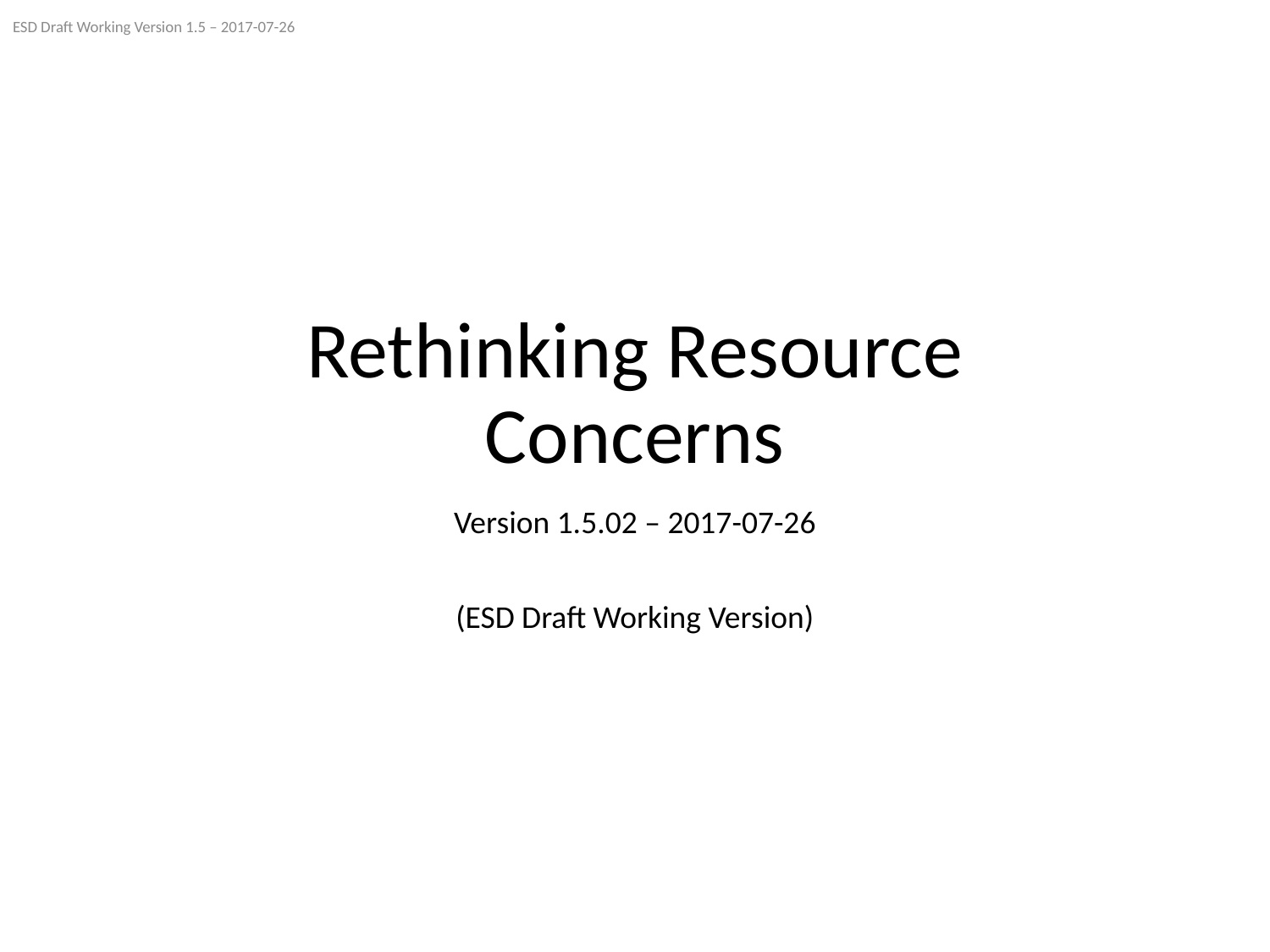

ESD Draft Working Version 1.5 – 2017-07-26
# Rethinking Resource Concerns
Version 1.5.02 – 2017-07-26

(ESD Draft Working Version)